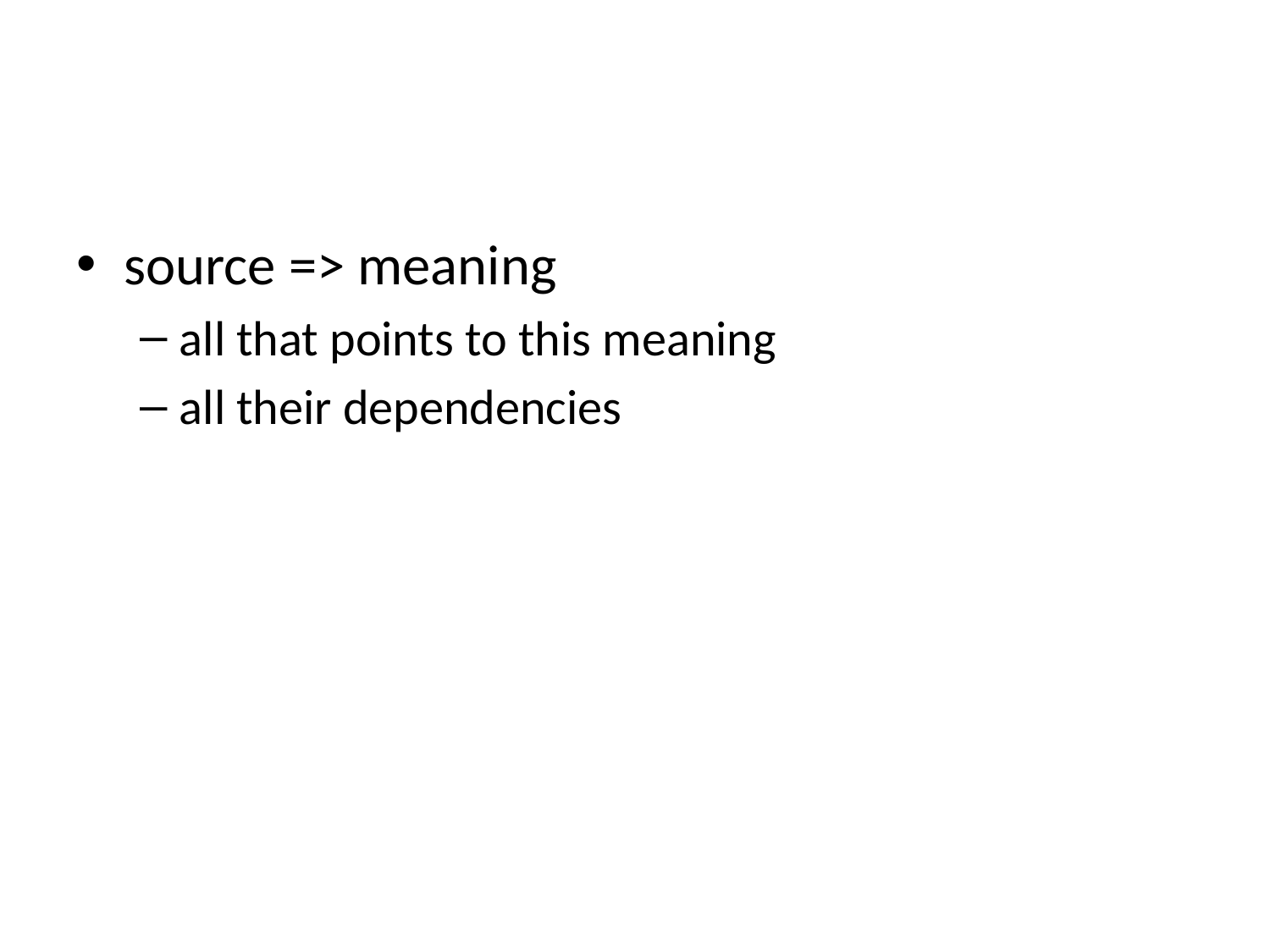

#
source => meaning
all that points to this meaning
all their dependencies